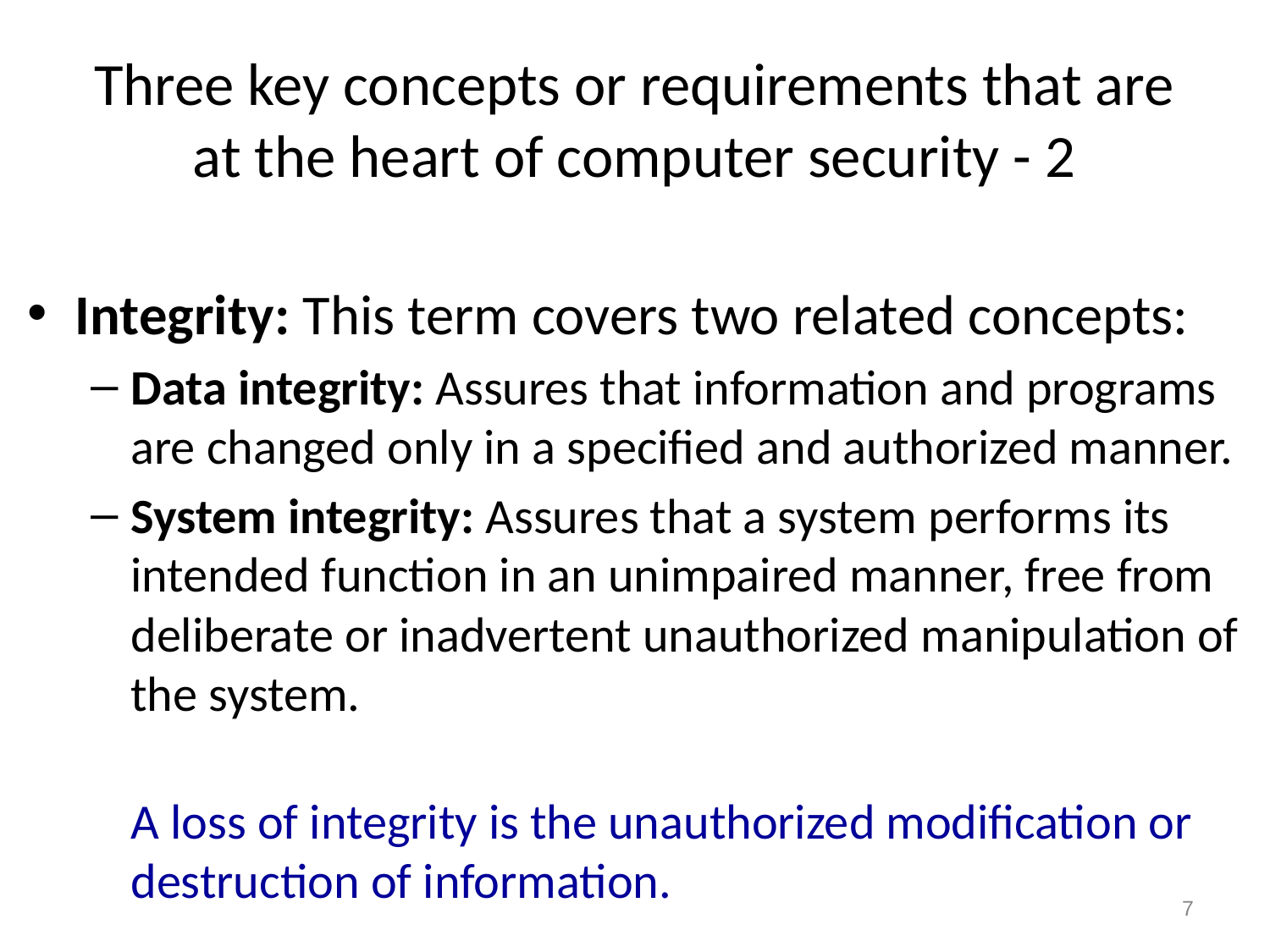

# Three key concepts or requirements that are at the heart of computer security - 2
Integrity: This term covers two related concepts:
Data integrity: Assures that information and programs are changed only in a specified and authorized manner.
System integrity: Assures that a system performs its intended function in an unimpaired manner, free from deliberate or inadvertent unauthorized manipulation of the system.
A loss of integrity is the unauthorized modification or destruction of information.

7